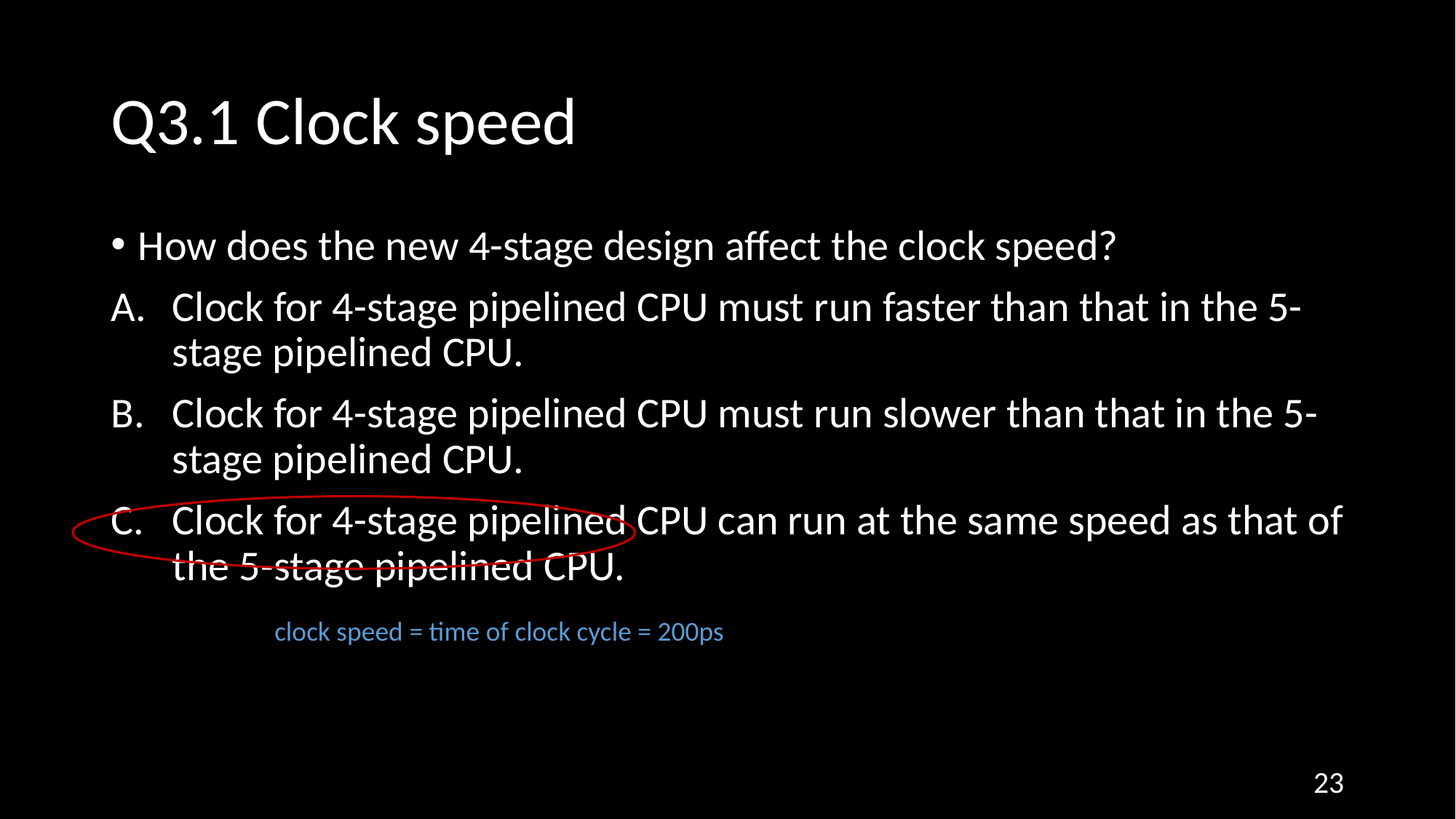

# Q3.1 Clock speed
How does the new 4-stage design affect the clock speed?
Clock for 4-stage pipelined CPU must run faster than that in the 5-stage pipelined CPU.
Clock for 4-stage pipelined CPU must run slower than that in the 5-stage pipelined CPU.
Clock for 4-stage pipelined CPU can run at the same speed as that of the 5-stage pipelined CPU.

clock speed = time of clock cycle = 200ps
23